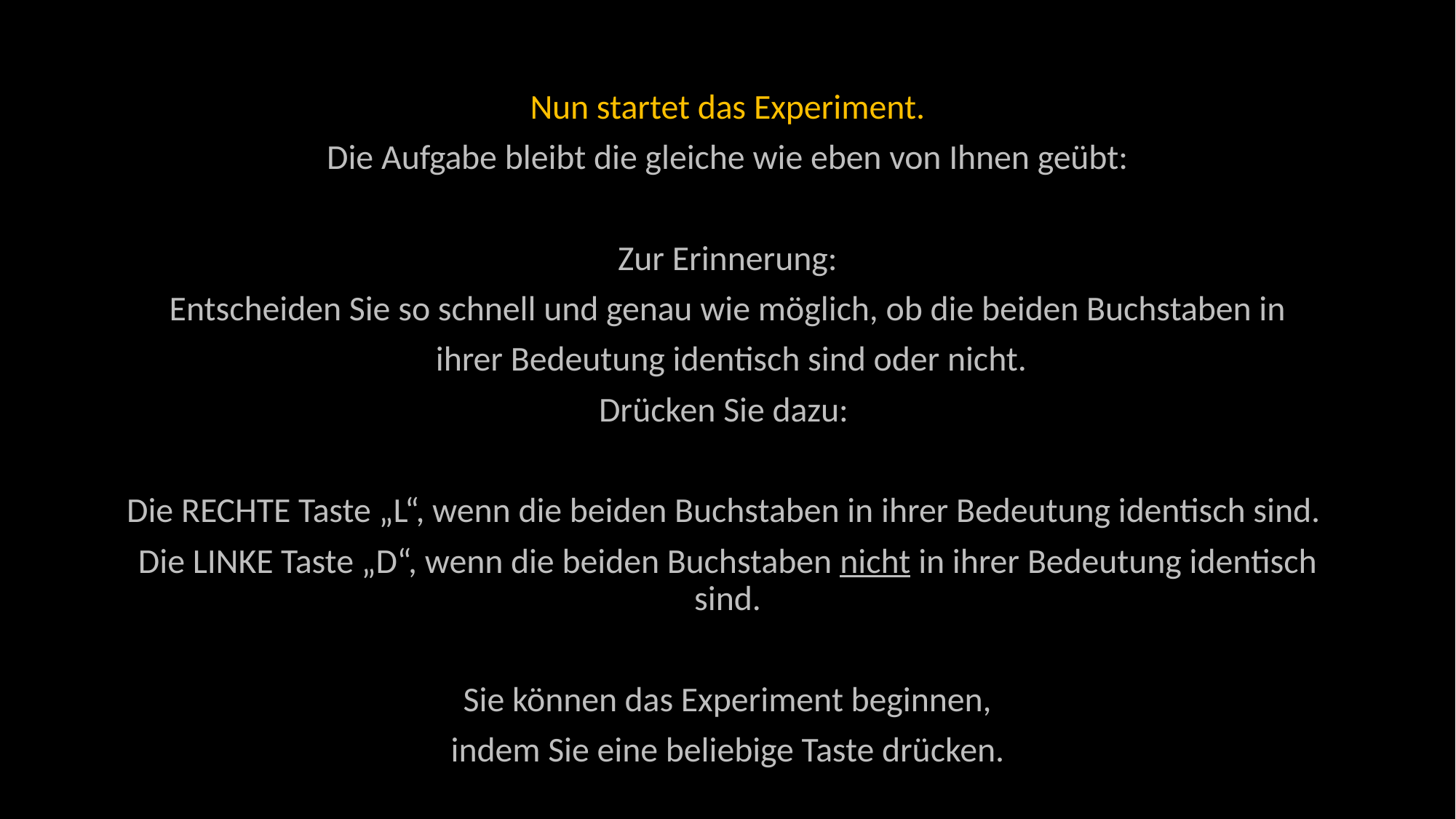

Nun startet das Experiment.
Die Aufgabe bleibt die gleiche wie eben von Ihnen geübt:

Zur Erinnerung:
Entscheiden Sie so schnell und genau wie möglich, ob die beiden Buchstaben in
 ihrer Bedeutung identisch sind oder nicht.
Drücken Sie dazu:

Die RECHTE Taste „L“, wenn die beiden Buchstaben in ihrer Bedeutung identisch sind.
Die LINKE Taste „D“, wenn die beiden Buchstaben nicht in ihrer Bedeutung identisch sind.

Sie können das Experiment beginnen,
indem Sie eine beliebige Taste drücken.